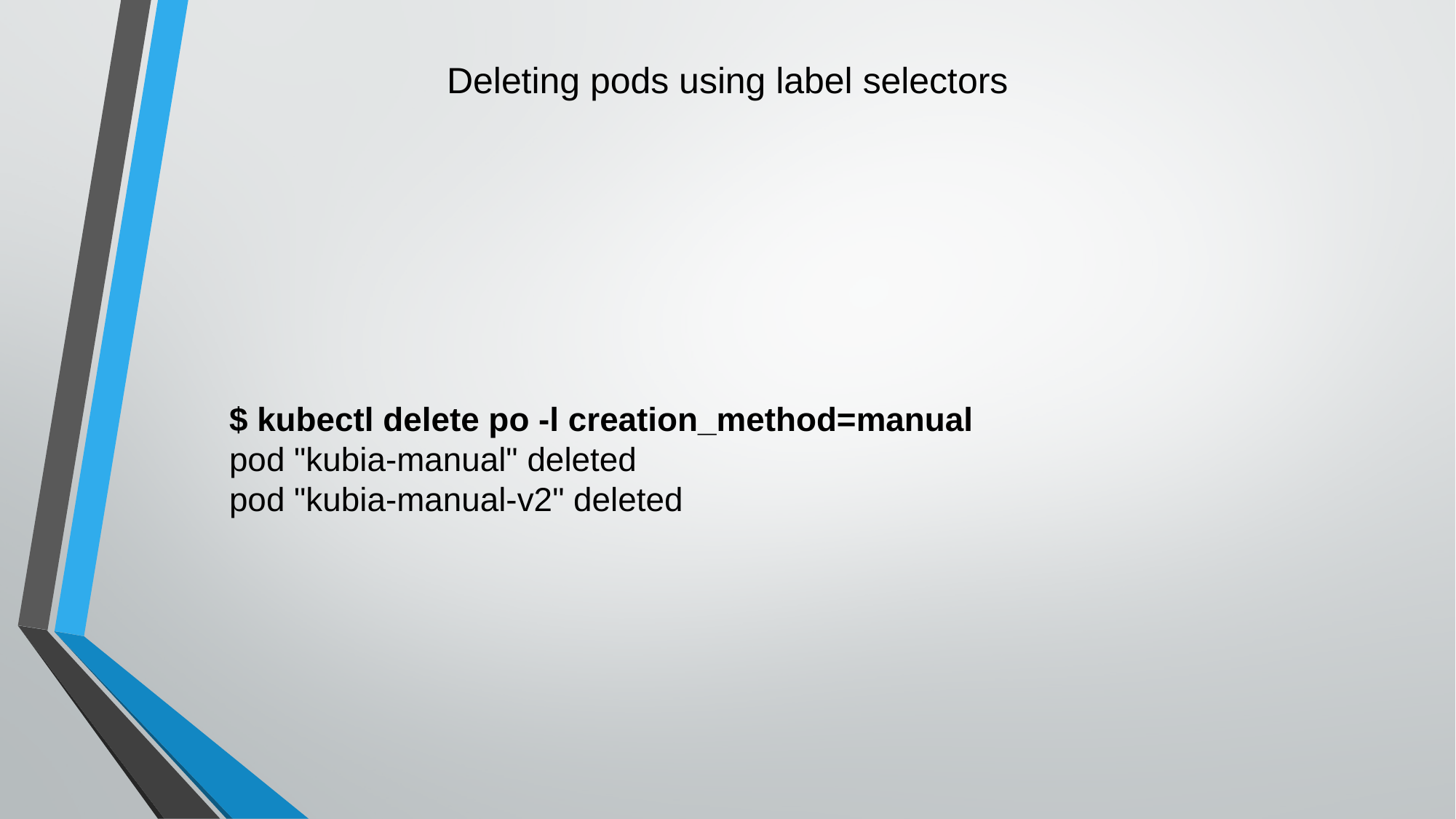

Deleting pods using label selectors
$ kubectl delete po -l creation_method=manual
pod "kubia-manual" deleted
pod "kubia-manual-v2" deleted